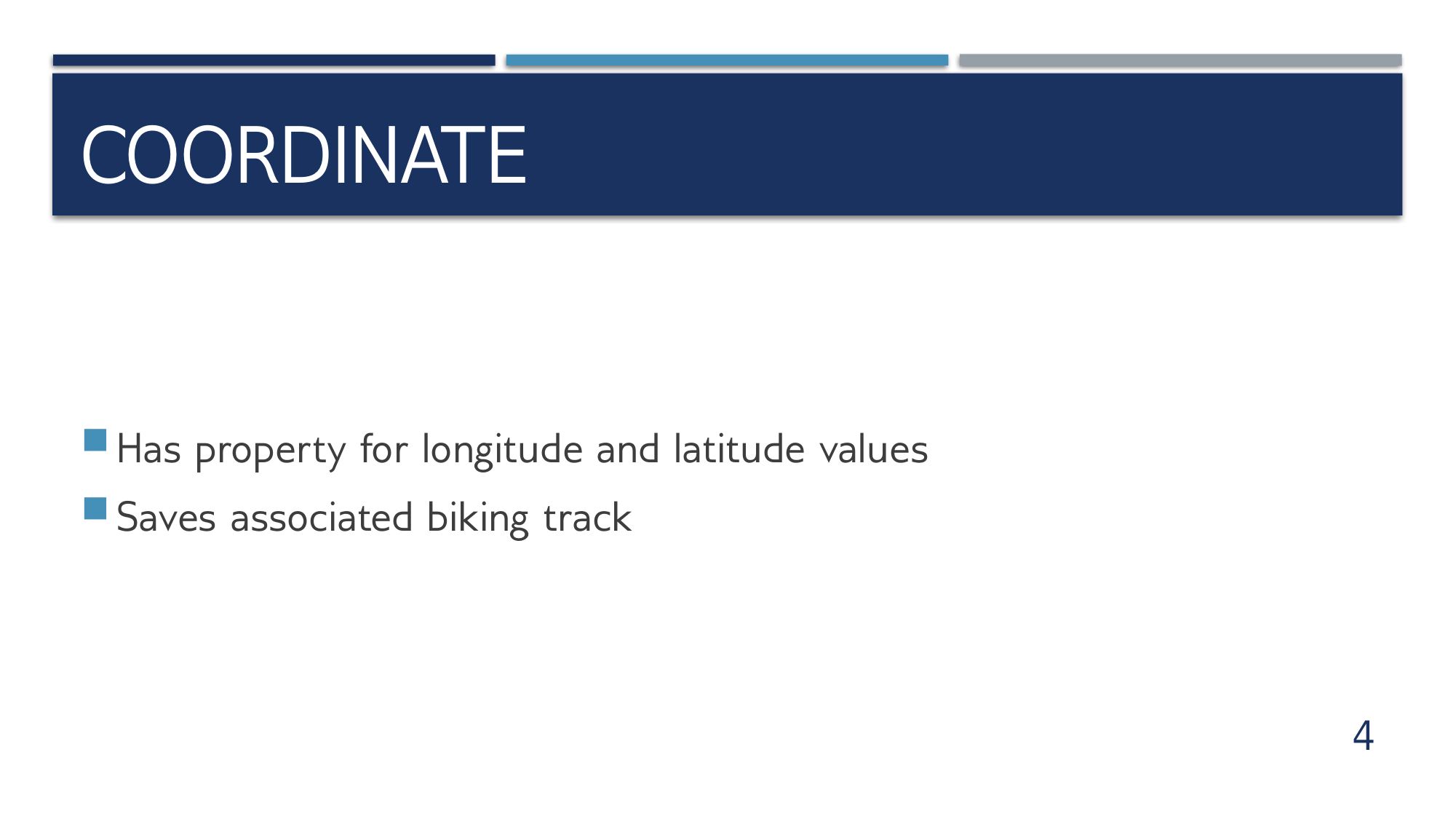

# Coordinate
Has property for longitude and latitude values
Saves associated biking track
4